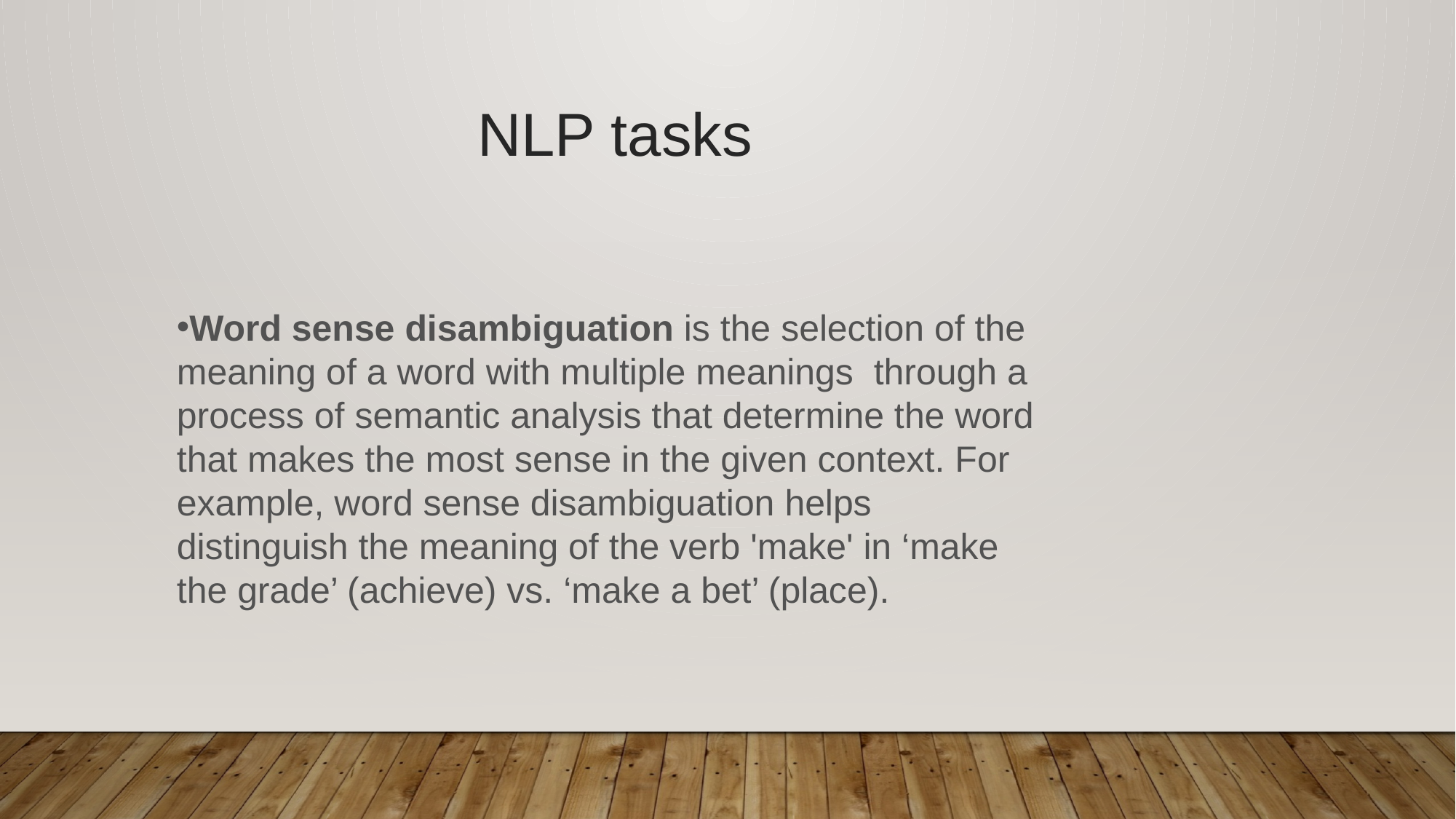

NLP tasks
Word sense disambiguation is the selection of the meaning of a word with multiple meanings  through a process of semantic analysis that determine the word that makes the most sense in the given context. For example, word sense disambiguation helps distinguish the meaning of the verb 'make' in ‘make the grade’ (achieve) vs. ‘make a bet’ (place).